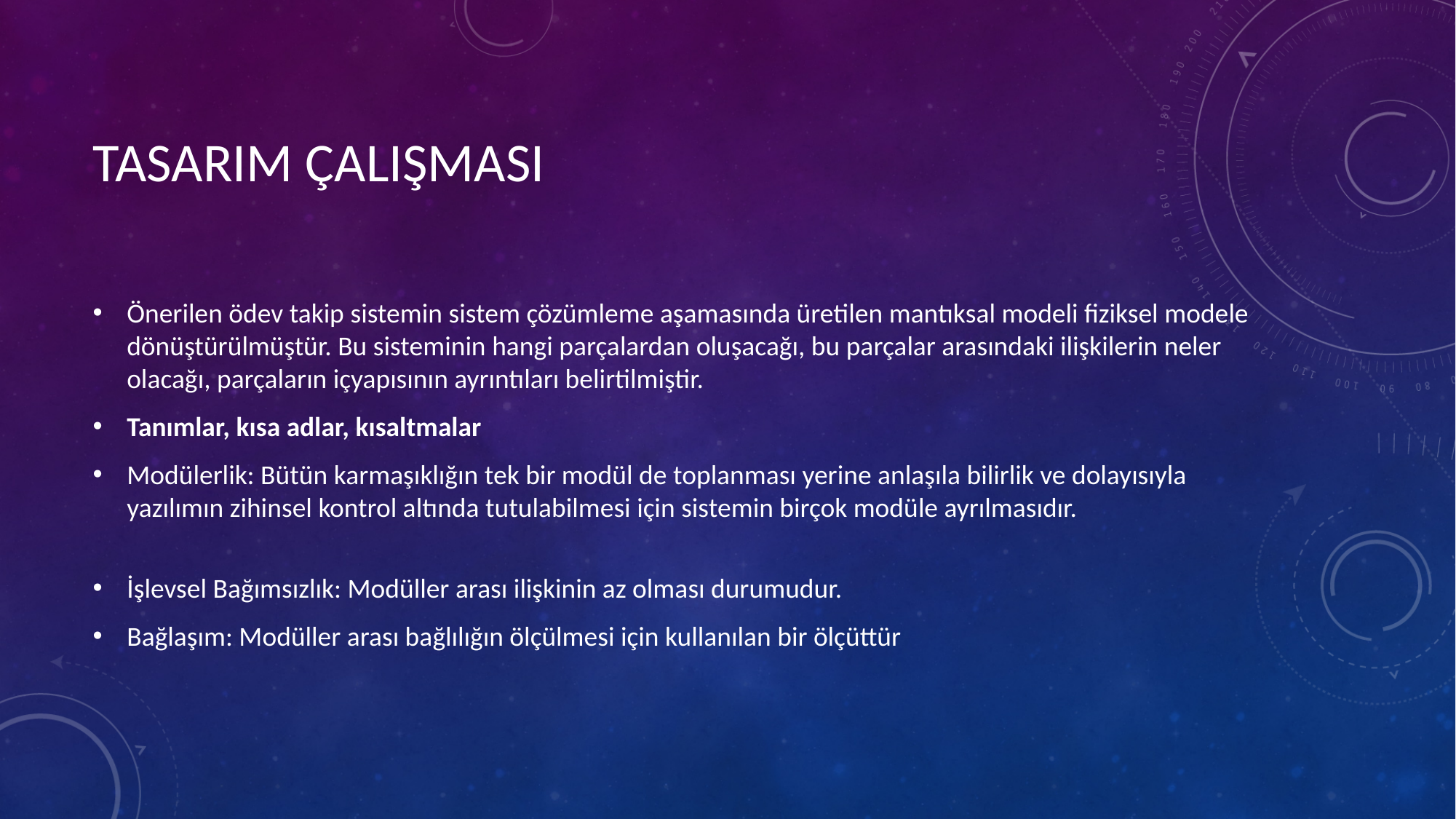

# TASARIM ÇALIŞMASI
Önerilen ödev takip sistemin sistem çözümleme aşamasında üretilen mantıksal modeli fiziksel modele dönüştürülmüştür. Bu sisteminin hangi parçalardan oluşacağı, bu parçalar arasındaki ilişkilerin neler olacağı, parçaların içyapısının ayrıntıları belirtilmiştir.
Tanımlar, kısa adlar, kısaltmalar
Modülerlik: Bütün karmaşıklığın tek bir modül de toplanması yerine anlaşıla bilirlik ve dolayısıyla yazılımın zihinsel kontrol altında tutulabilmesi için sistemin birçok modüle ayrılmasıdır.
İşlevsel Bağımsızlık: Modüller arası ilişkinin az olması durumudur.
Bağlaşım: Modüller arası bağlılığın ölçülmesi için kullanılan bir ölçüttür